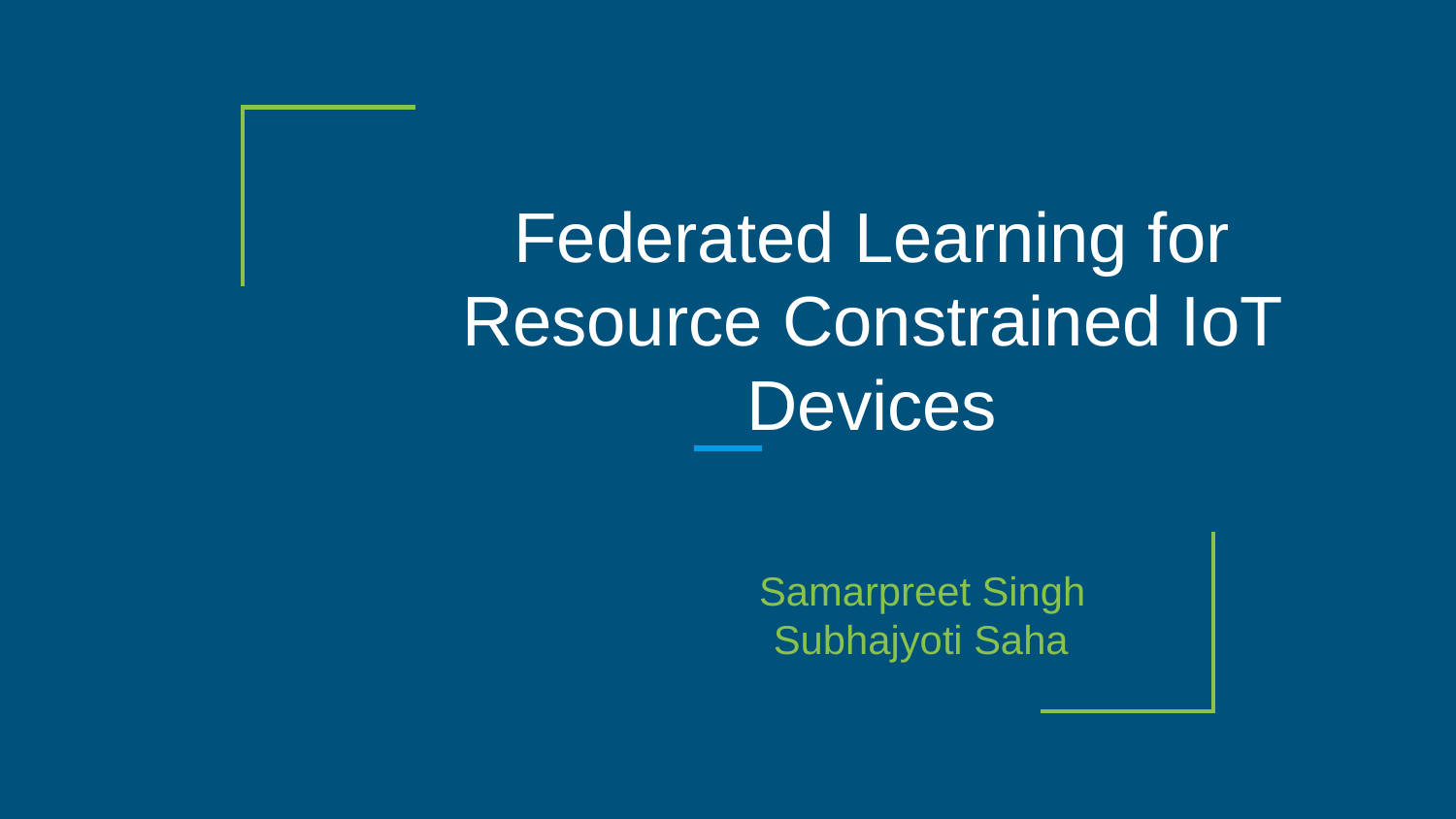

# Federated Learning for Resource Constrained IoT Devices
Samarpreet Singh
Subhajyoti Saha